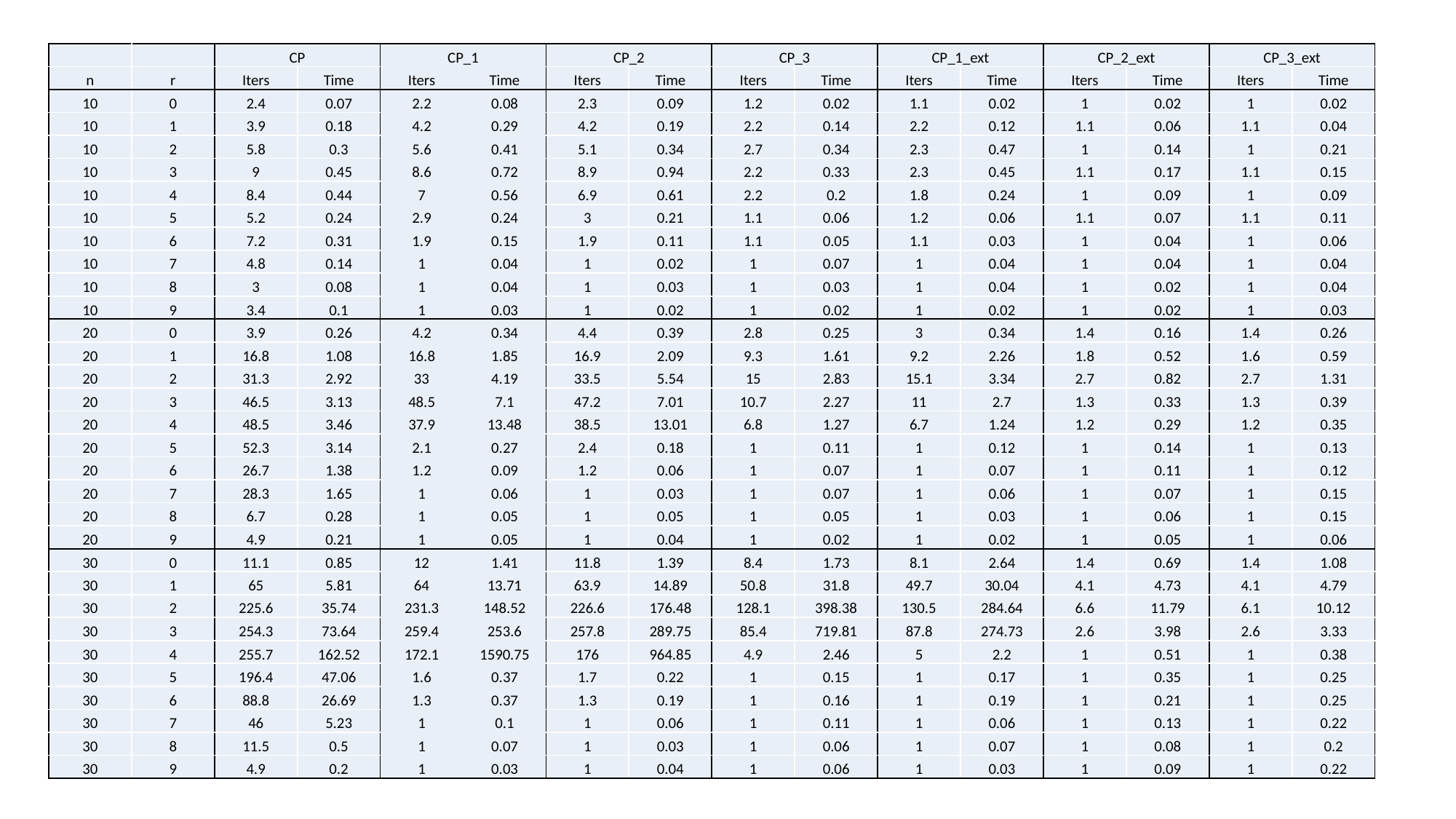

|  |  | CP |  | CP\_1 |  | CP\_2 |  | CP\_3 |  | CP\_1\_ext |  | CP\_2\_ext |  | CP\_3\_ext |  |
| --- | --- | --- | --- | --- | --- | --- | --- | --- | --- | --- | --- | --- | --- | --- | --- |
| n | r | Iters | Time | Iters | Time | Iters | Time | Iters | Time | Iters | Time | Iters | Time | Iters | Time |
| 10 | 0 | 2.4 | 0.07 | 2.2 | 0.08 | 2.3 | 0.09 | 1.2 | 0.02 | 1.1 | 0.02 | 1 | 0.02 | 1 | 0.02 |
| 10 | 1 | 3.9 | 0.18 | 4.2 | 0.29 | 4.2 | 0.19 | 2.2 | 0.14 | 2.2 | 0.12 | 1.1 | 0.06 | 1.1 | 0.04 |
| 10 | 2 | 5.8 | 0.3 | 5.6 | 0.41 | 5.1 | 0.34 | 2.7 | 0.34 | 2.3 | 0.47 | 1 | 0.14 | 1 | 0.21 |
| 10 | 3 | 9 | 0.45 | 8.6 | 0.72 | 8.9 | 0.94 | 2.2 | 0.33 | 2.3 | 0.45 | 1.1 | 0.17 | 1.1 | 0.15 |
| 10 | 4 | 8.4 | 0.44 | 7 | 0.56 | 6.9 | 0.61 | 2.2 | 0.2 | 1.8 | 0.24 | 1 | 0.09 | 1 | 0.09 |
| 10 | 5 | 5.2 | 0.24 | 2.9 | 0.24 | 3 | 0.21 | 1.1 | 0.06 | 1.2 | 0.06 | 1.1 | 0.07 | 1.1 | 0.11 |
| 10 | 6 | 7.2 | 0.31 | 1.9 | 0.15 | 1.9 | 0.11 | 1.1 | 0.05 | 1.1 | 0.03 | 1 | 0.04 | 1 | 0.06 |
| 10 | 7 | 4.8 | 0.14 | 1 | 0.04 | 1 | 0.02 | 1 | 0.07 | 1 | 0.04 | 1 | 0.04 | 1 | 0.04 |
| 10 | 8 | 3 | 0.08 | 1 | 0.04 | 1 | 0.03 | 1 | 0.03 | 1 | 0.04 | 1 | 0.02 | 1 | 0.04 |
| 10 | 9 | 3.4 | 0.1 | 1 | 0.03 | 1 | 0.02 | 1 | 0.02 | 1 | 0.02 | 1 | 0.02 | 1 | 0.03 |
| 20 | 0 | 3.9 | 0.26 | 4.2 | 0.34 | 4.4 | 0.39 | 2.8 | 0.25 | 3 | 0.34 | 1.4 | 0.16 | 1.4 | 0.26 |
| 20 | 1 | 16.8 | 1.08 | 16.8 | 1.85 | 16.9 | 2.09 | 9.3 | 1.61 | 9.2 | 2.26 | 1.8 | 0.52 | 1.6 | 0.59 |
| 20 | 2 | 31.3 | 2.92 | 33 | 4.19 | 33.5 | 5.54 | 15 | 2.83 | 15.1 | 3.34 | 2.7 | 0.82 | 2.7 | 1.31 |
| 20 | 3 | 46.5 | 3.13 | 48.5 | 7.1 | 47.2 | 7.01 | 10.7 | 2.27 | 11 | 2.7 | 1.3 | 0.33 | 1.3 | 0.39 |
| 20 | 4 | 48.5 | 3.46 | 37.9 | 13.48 | 38.5 | 13.01 | 6.8 | 1.27 | 6.7 | 1.24 | 1.2 | 0.29 | 1.2 | 0.35 |
| 20 | 5 | 52.3 | 3.14 | 2.1 | 0.27 | 2.4 | 0.18 | 1 | 0.11 | 1 | 0.12 | 1 | 0.14 | 1 | 0.13 |
| 20 | 6 | 26.7 | 1.38 | 1.2 | 0.09 | 1.2 | 0.06 | 1 | 0.07 | 1 | 0.07 | 1 | 0.11 | 1 | 0.12 |
| 20 | 7 | 28.3 | 1.65 | 1 | 0.06 | 1 | 0.03 | 1 | 0.07 | 1 | 0.06 | 1 | 0.07 | 1 | 0.15 |
| 20 | 8 | 6.7 | 0.28 | 1 | 0.05 | 1 | 0.05 | 1 | 0.05 | 1 | 0.03 | 1 | 0.06 | 1 | 0.15 |
| 20 | 9 | 4.9 | 0.21 | 1 | 0.05 | 1 | 0.04 | 1 | 0.02 | 1 | 0.02 | 1 | 0.05 | 1 | 0.06 |
| 30 | 0 | 11.1 | 0.85 | 12 | 1.41 | 11.8 | 1.39 | 8.4 | 1.73 | 8.1 | 2.64 | 1.4 | 0.69 | 1.4 | 1.08 |
| 30 | 1 | 65 | 5.81 | 64 | 13.71 | 63.9 | 14.89 | 50.8 | 31.8 | 49.7 | 30.04 | 4.1 | 4.73 | 4.1 | 4.79 |
| 30 | 2 | 225.6 | 35.74 | 231.3 | 148.52 | 226.6 | 176.48 | 128.1 | 398.38 | 130.5 | 284.64 | 6.6 | 11.79 | 6.1 | 10.12 |
| 30 | 3 | 254.3 | 73.64 | 259.4 | 253.6 | 257.8 | 289.75 | 85.4 | 719.81 | 87.8 | 274.73 | 2.6 | 3.98 | 2.6 | 3.33 |
| 30 | 4 | 255.7 | 162.52 | 172.1 | 1590.75 | 176 | 964.85 | 4.9 | 2.46 | 5 | 2.2 | 1 | 0.51 | 1 | 0.38 |
| 30 | 5 | 196.4 | 47.06 | 1.6 | 0.37 | 1.7 | 0.22 | 1 | 0.15 | 1 | 0.17 | 1 | 0.35 | 1 | 0.25 |
| 30 | 6 | 88.8 | 26.69 | 1.3 | 0.37 | 1.3 | 0.19 | 1 | 0.16 | 1 | 0.19 | 1 | 0.21 | 1 | 0.25 |
| 30 | 7 | 46 | 5.23 | 1 | 0.1 | 1 | 0.06 | 1 | 0.11 | 1 | 0.06 | 1 | 0.13 | 1 | 0.22 |
| 30 | 8 | 11.5 | 0.5 | 1 | 0.07 | 1 | 0.03 | 1 | 0.06 | 1 | 0.07 | 1 | 0.08 | 1 | 0.2 |
| 30 | 9 | 4.9 | 0.2 | 1 | 0.03 | 1 | 0.04 | 1 | 0.06 | 1 | 0.03 | 1 | 0.09 | 1 | 0.22 |
#